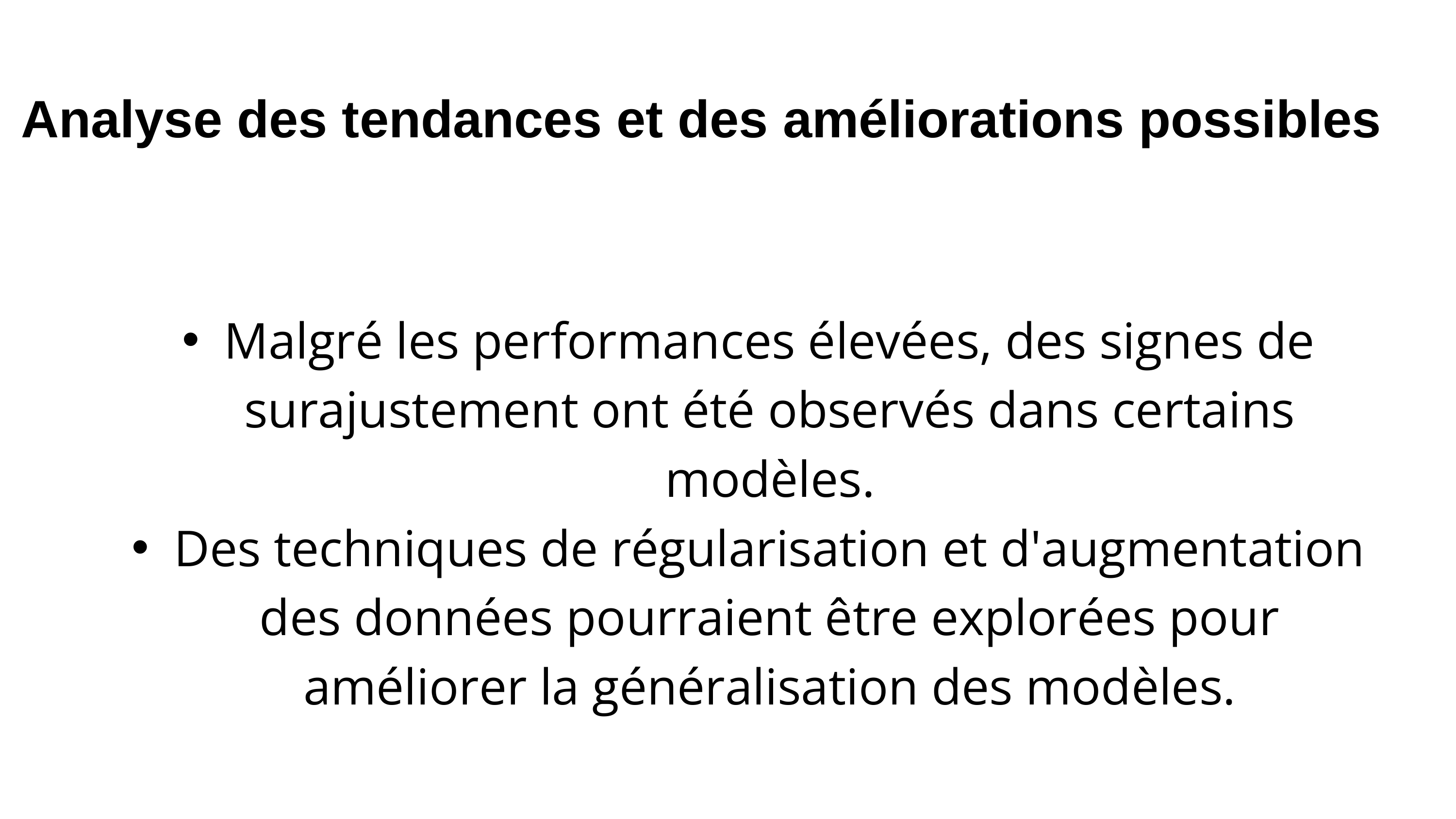

Analyse des tendances et des améliorations possibles
Malgré les performances élevées, des signes de surajustement ont été observés dans certains modèles.
Des techniques de régularisation et d'augmentation des données pourraient être explorées pour améliorer la généralisation des modèles.